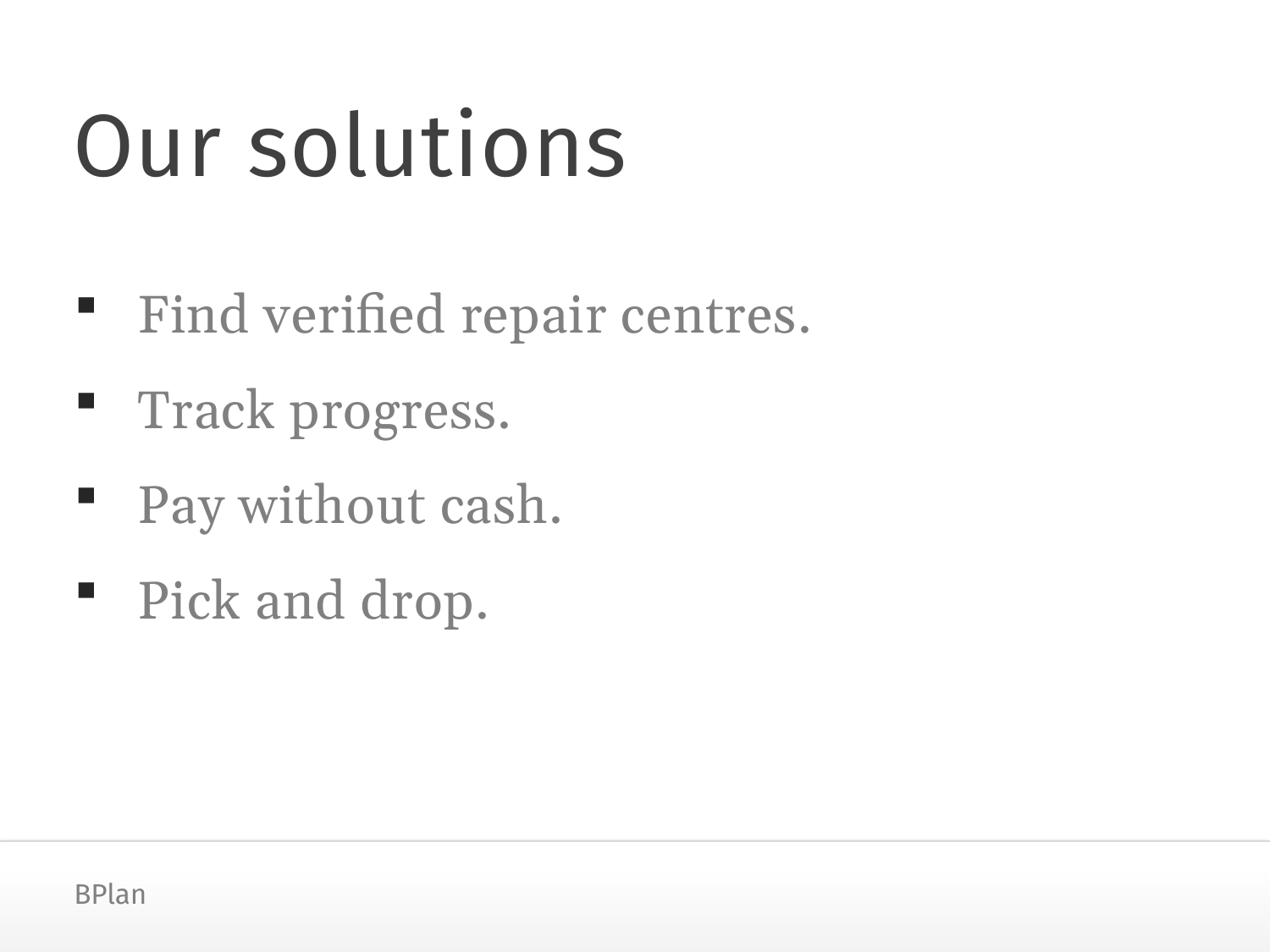

# Our solutions
Find verified repair centres.
Track progress.
Pay without cash.
Pick and drop.

BPlan